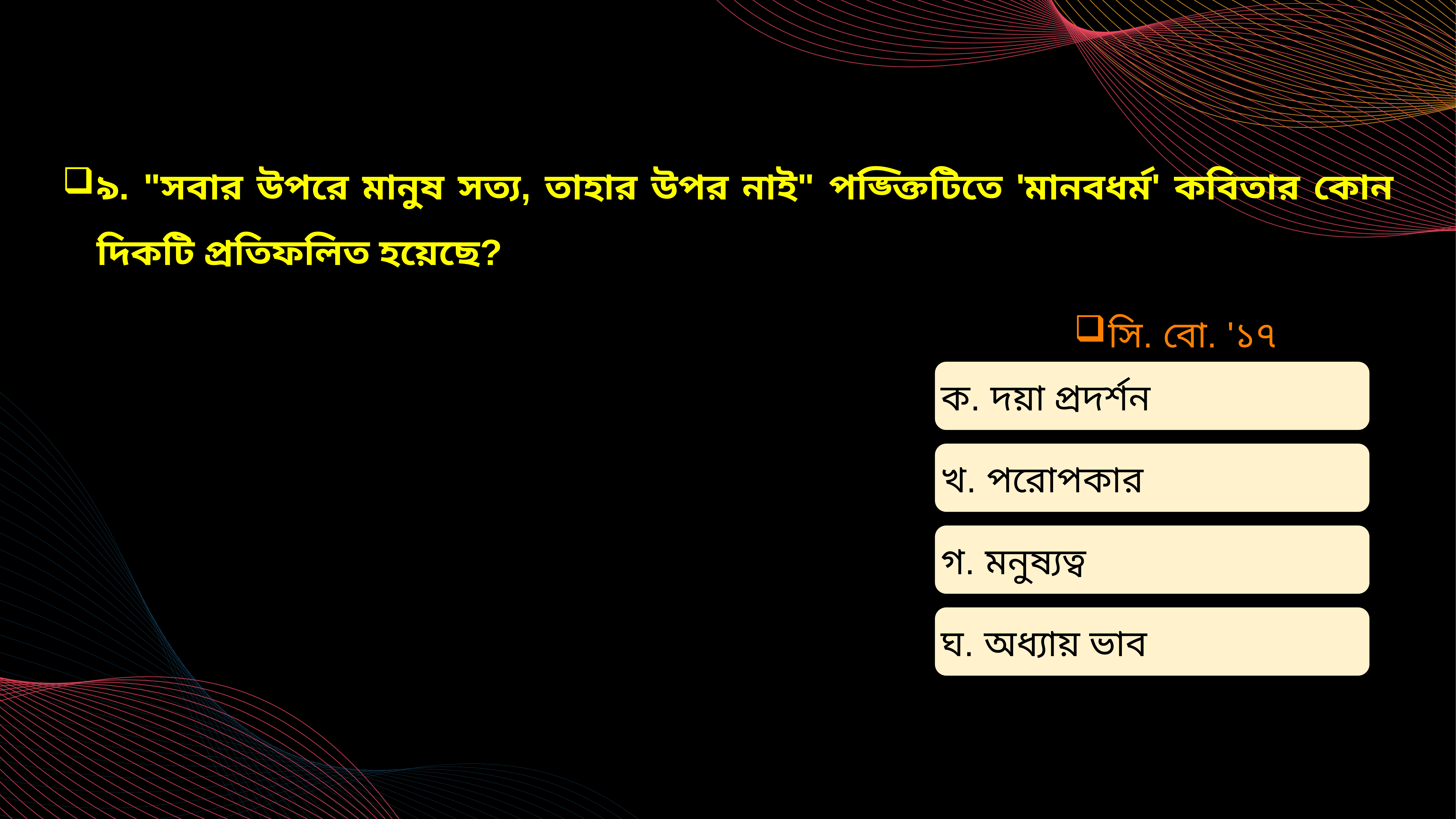

৯. "সবার উপরে মানুষ সত্য, তাহার উপর নাই" পঙ্ক্তিটিতে 'মানবধর্ম' কবিতার কোন দিকটি প্রতিফলিত হয়েছে?
সি. বো. '১৭
ক. দয়া প্রদর্শন
খ. পরোপকার
গ. মনুষ্যত্ব
ঘ. অধ্যায় ভাব